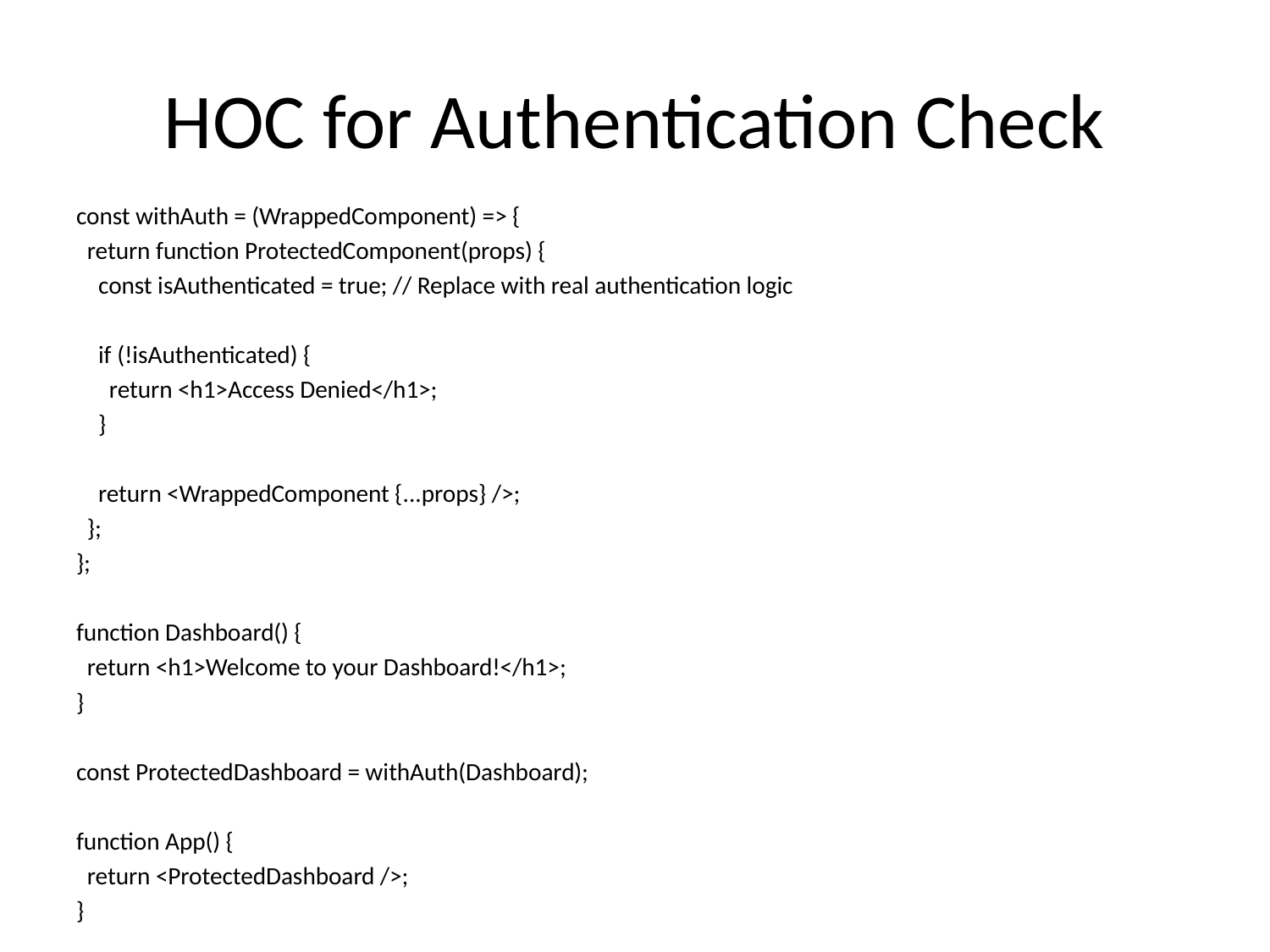

# HOC for Authentication Check

const withAuth = (WrappedComponent) => {
  return function ProtectedComponent(props) {
    const isAuthenticated = true; // Replace with real authentication logic

    if (!isAuthenticated) {
      return <h1>Access Denied</h1>;
    }

    return <WrappedComponent {...props} />;
  };
};

function Dashboard() {
  return <h1>Welcome to your Dashboard!</h1>;
}

const ProtectedDashboard = withAuth(Dashboard);

function App() {
  return <ProtectedDashboard />;
}